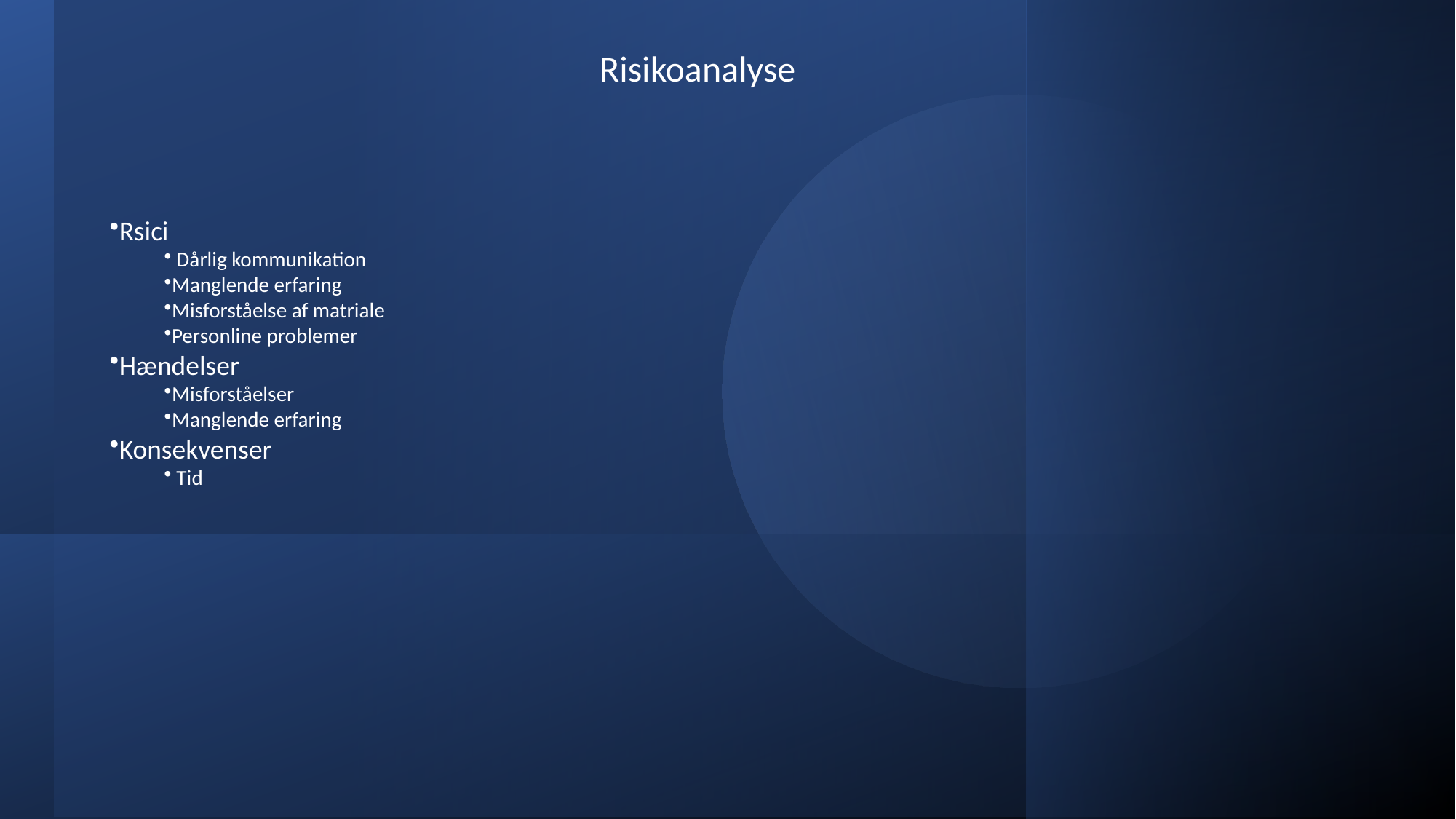

Risikoanalyse

Rsici
 Dårlig kommunikation
Manglende erfaring
Misforståelse af matriale
Personline problemer
Hændelser
Misforståelser
Manglende erfaring
Konsekvenser
 Tid